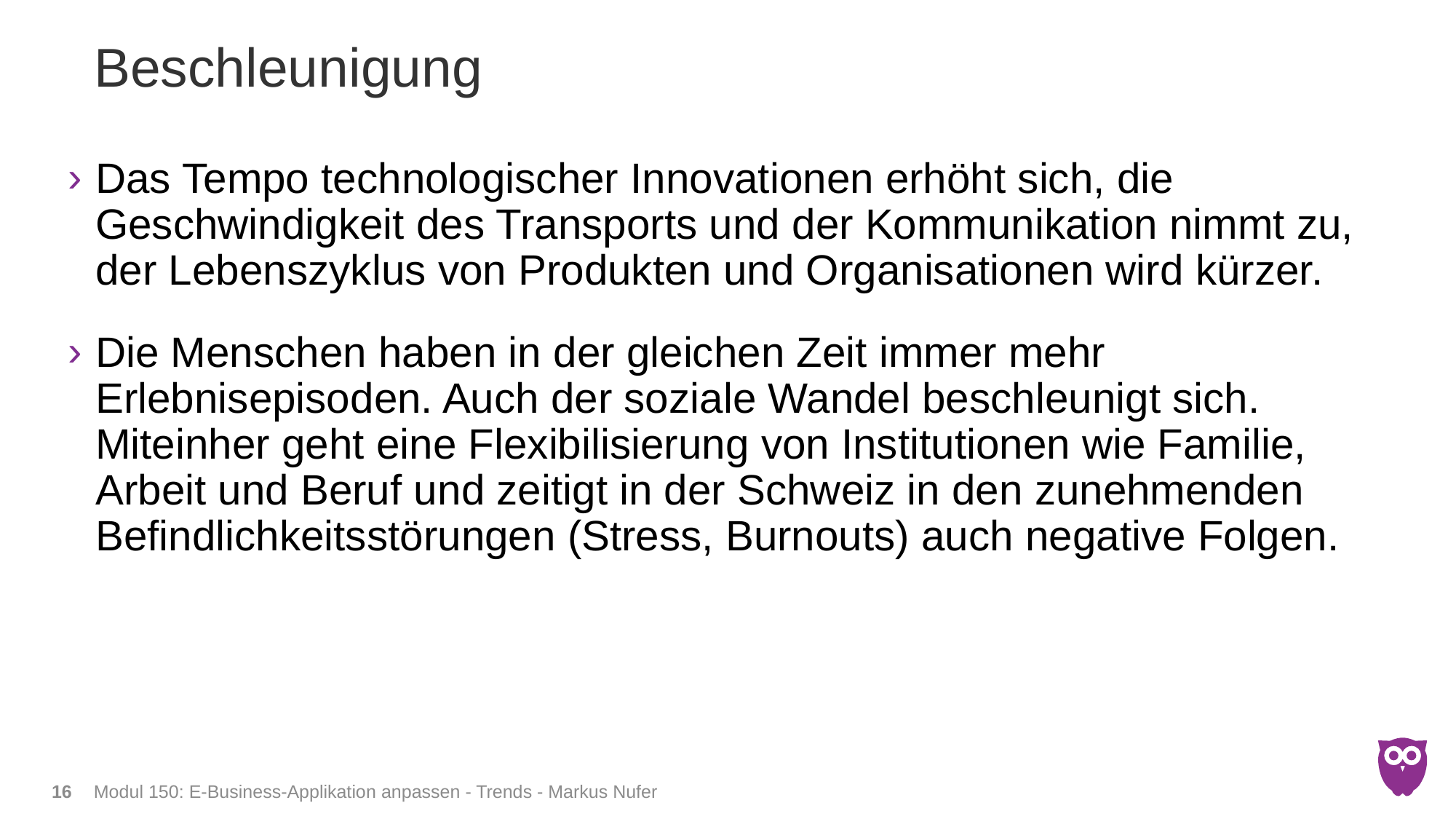

# Beschleunigung
Das Tempo technologischer Innovationen erhöht sich, die Geschwindigkeit des Transports und der Kommunikation nimmt zu, der Lebenszyklus von Produkten und Organisationen wird kürzer.
Die Menschen haben in der gleichen Zeit immer mehr Erlebnisepisoden. Auch der soziale Wandel beschleunigt sich. Miteinher geht eine Flexibilisierung von Institutionen wie Familie, Arbeit und Beruf und zeitigt in der Schweiz in den zunehmenden Befindlichkeitsstörungen (Stress, Burnouts) auch negative Folgen.
16
Modul 150: E-Business-Applikation anpassen - Trends - Markus Nufer